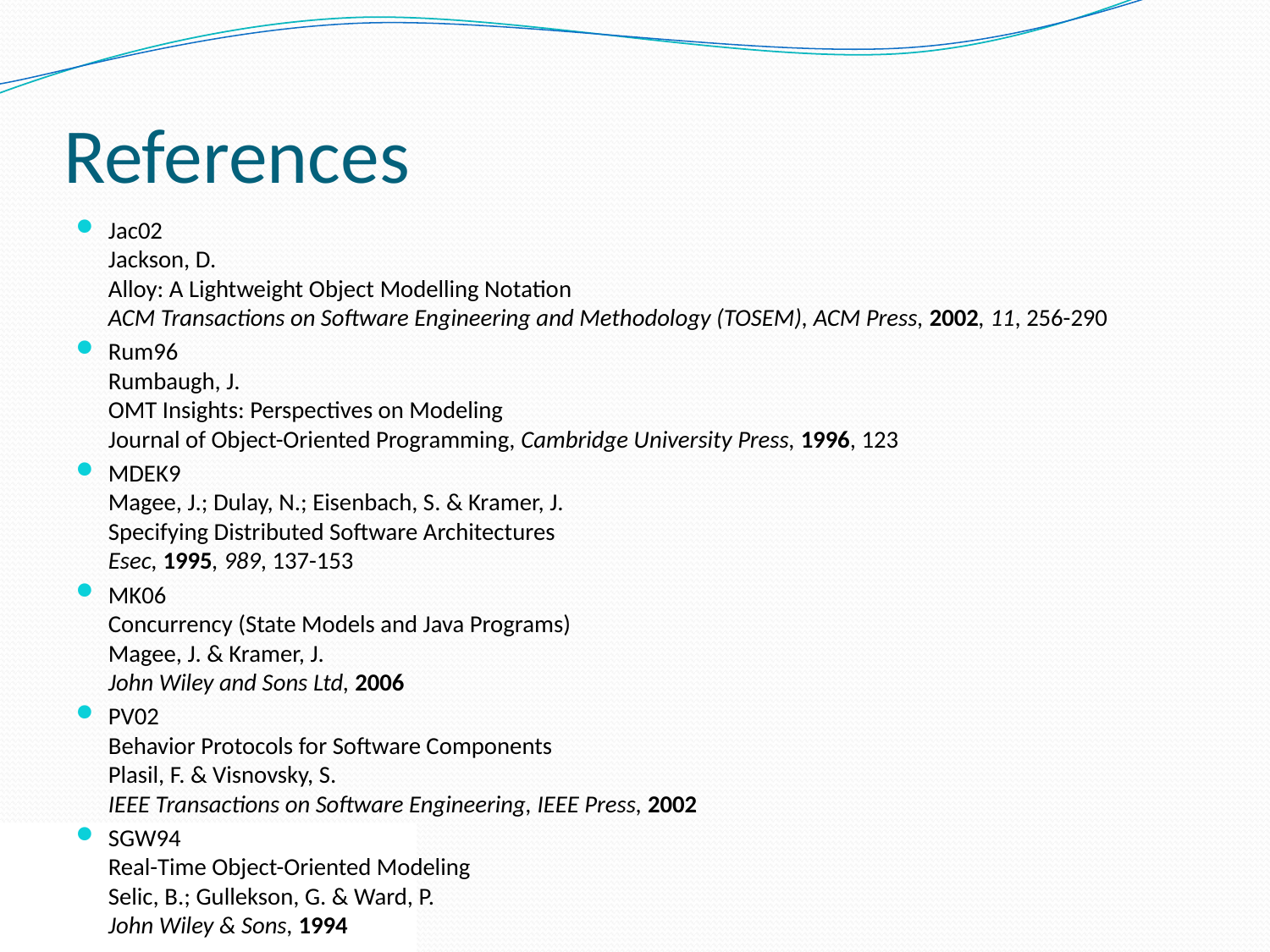

# References
Jac02
Jackson, D.
Alloy: A Lightweight Object Modelling Notation
ACM Transactions on Software Engineering and Methodology (TOSEM), ACM Press, 2002, 11, 256-290
Rum96
Rumbaugh, J.
OMT Insights: Perspectives on Modeling
Journal of Object-Oriented Programming, Cambridge University Press, 1996, 123
MDEK9
Magee, J.; Dulay, N.; Eisenbach, S. & Kramer, J.
Specifying Distributed Software Architectures
Esec, 1995, 989, 137-153
MK06
Concurrency (State Models and Java Programs)
Magee, J. & Kramer, J.
John Wiley and Sons Ltd, 2006
PV02
Behavior Protocols for Software Components
Plasil, F. & Visnovsky, S.
IEEE Transactions on Software Engineering, IEEE Press, 2002
SGW94
Real-Time Object-Oriented Modeling
Selic, B.; Gullekson, G. & Ward, P.
John Wiley & Sons, 1994